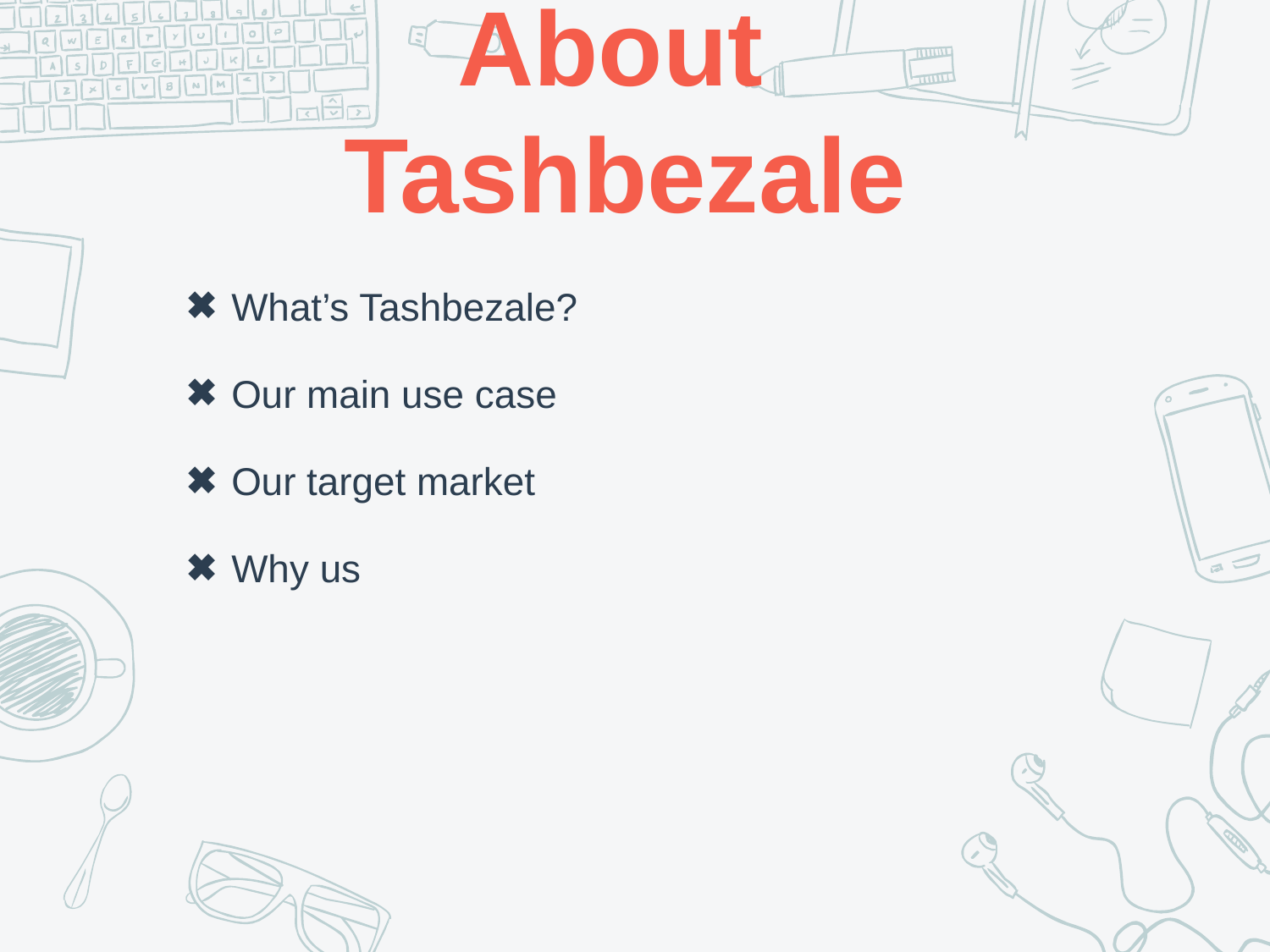

# About  Tashbezale
What’s Tashbezale?
Our main use case
Our target market
Why us